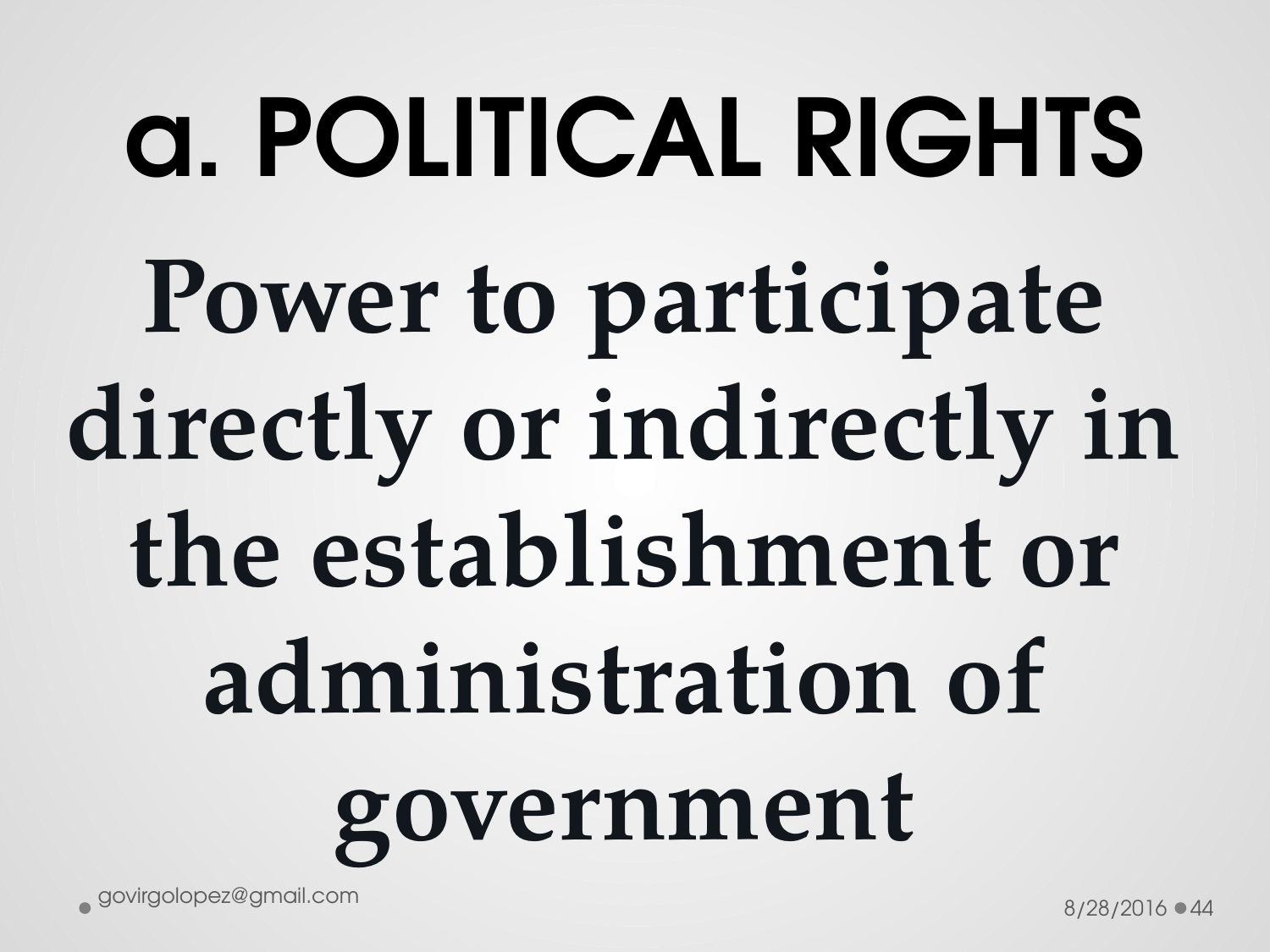

a. POLITICAL RIGHTS
# Power to participate directly or indirectly in the establishment or administration of government
govirgolopez@gmail.com

8/28/2016
44